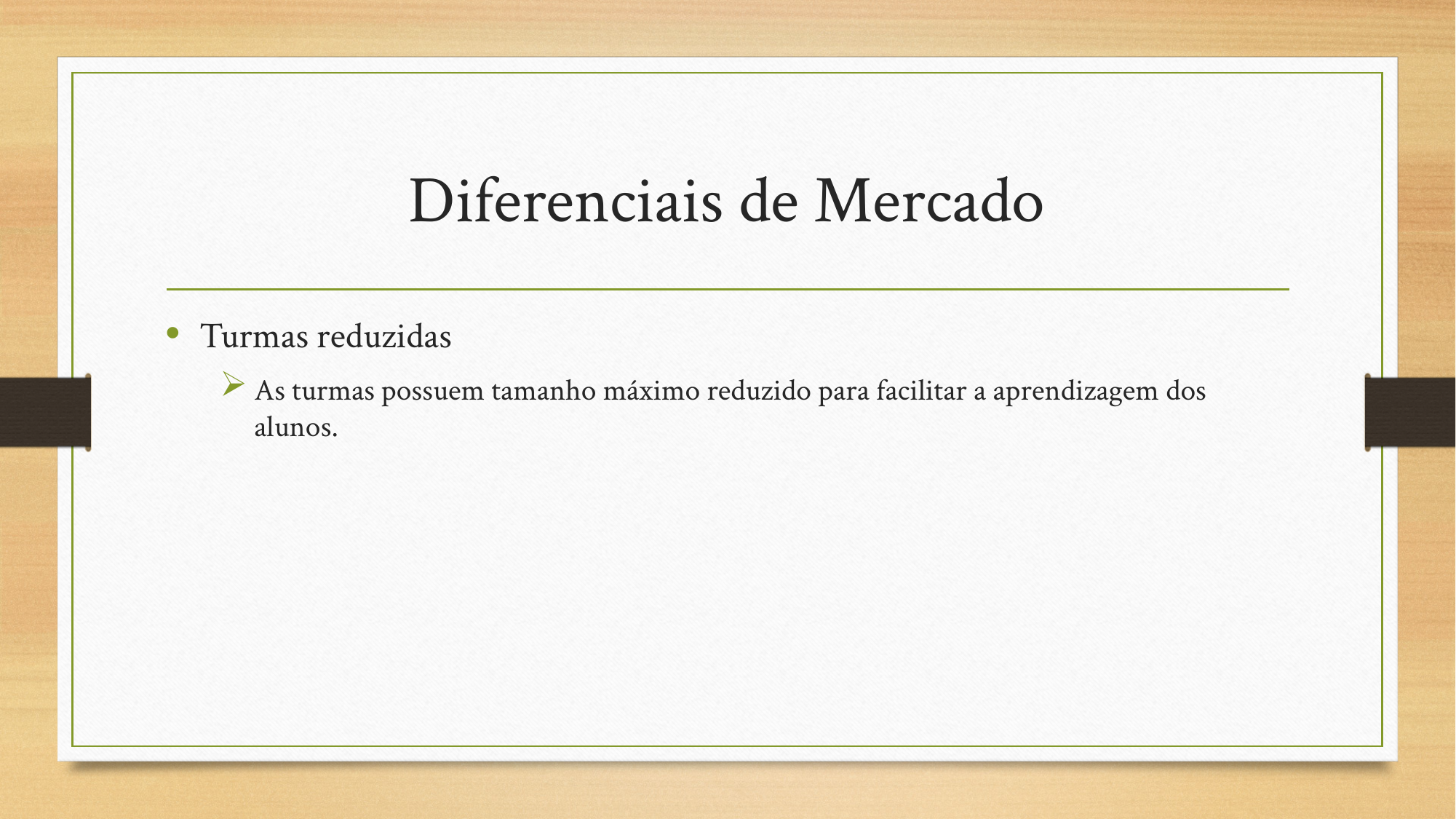

# Diferenciais de Mercado
Turmas reduzidas
As turmas possuem tamanho máximo reduzido para facilitar a aprendizagem dos alunos.